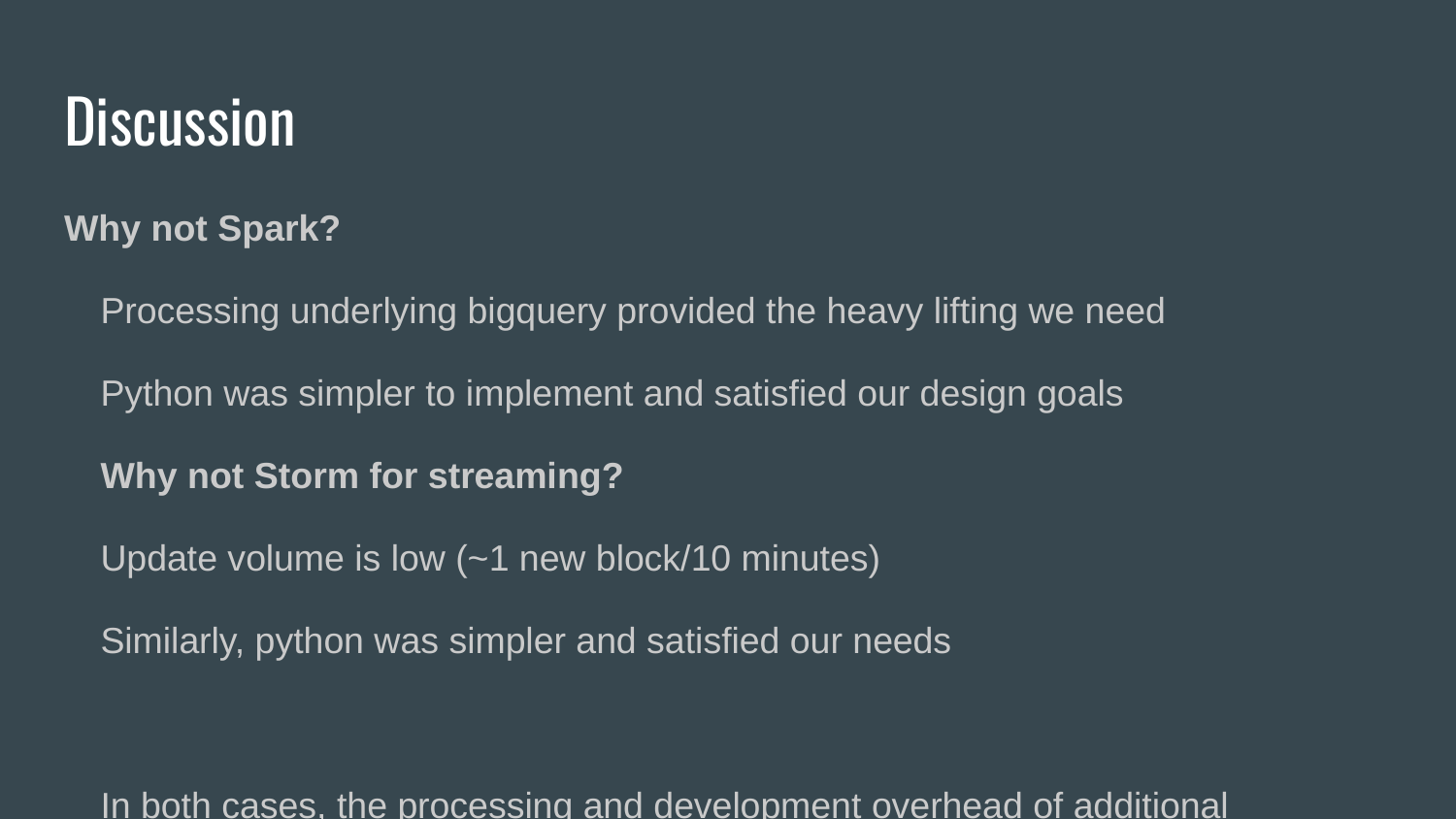

# Discussion
Why not Spark?
Processing underlying bigquery provided the heavy lifting we need
Python was simpler to implement and satisfied our design goals
Why not Storm for streaming?
Update volume is low (~1 new block/10 minutes)
Similarly, python was simpler and satisfied our needs

In both cases, the processing and development overhead of additional frameworks wasn’t worth the increase in scalability or speed.